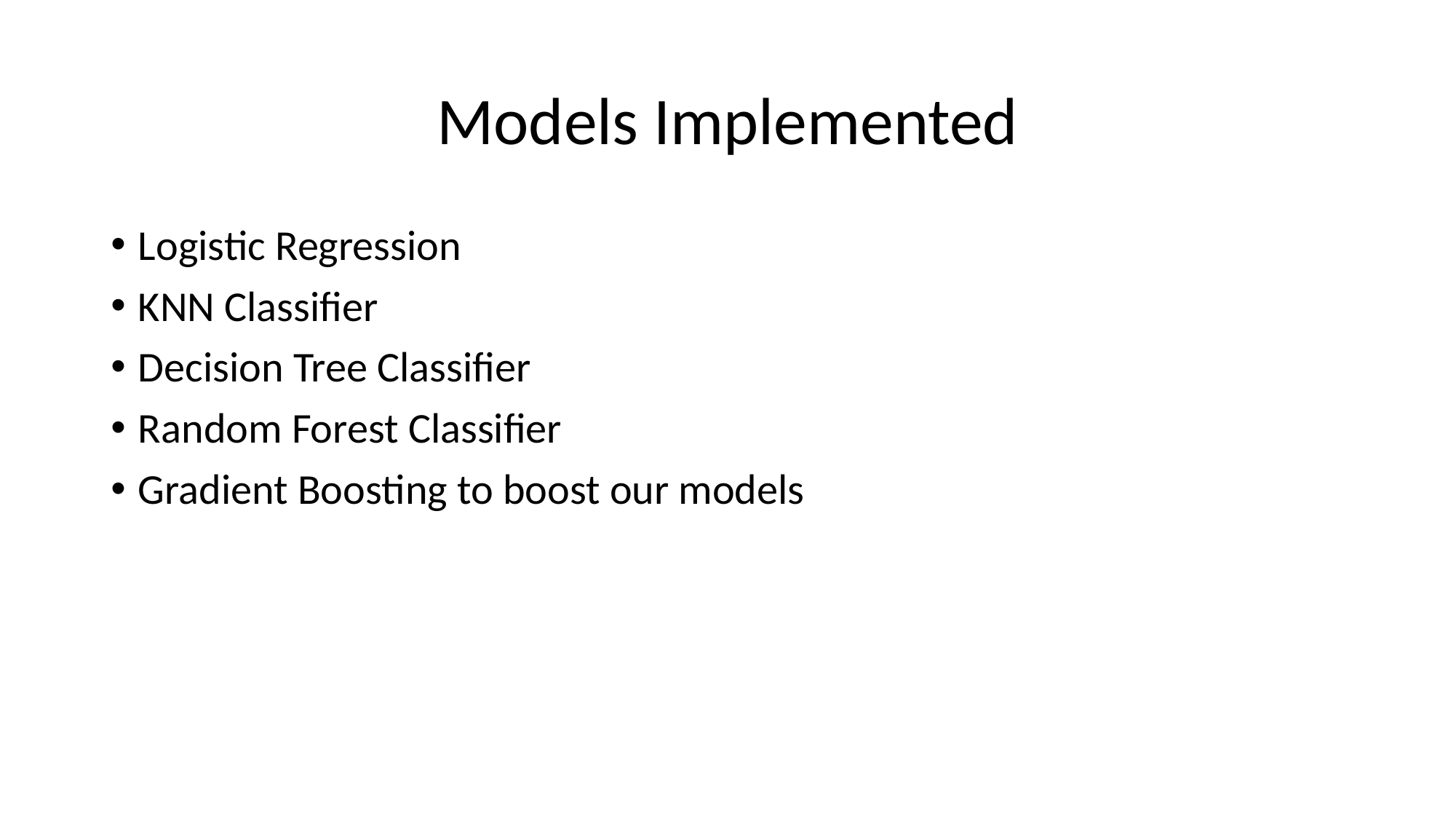

# Models Implemented
Logistic Regression
KNN Classifier
Decision Tree Classifier
Random Forest Classifier
Gradient Boosting to boost our models